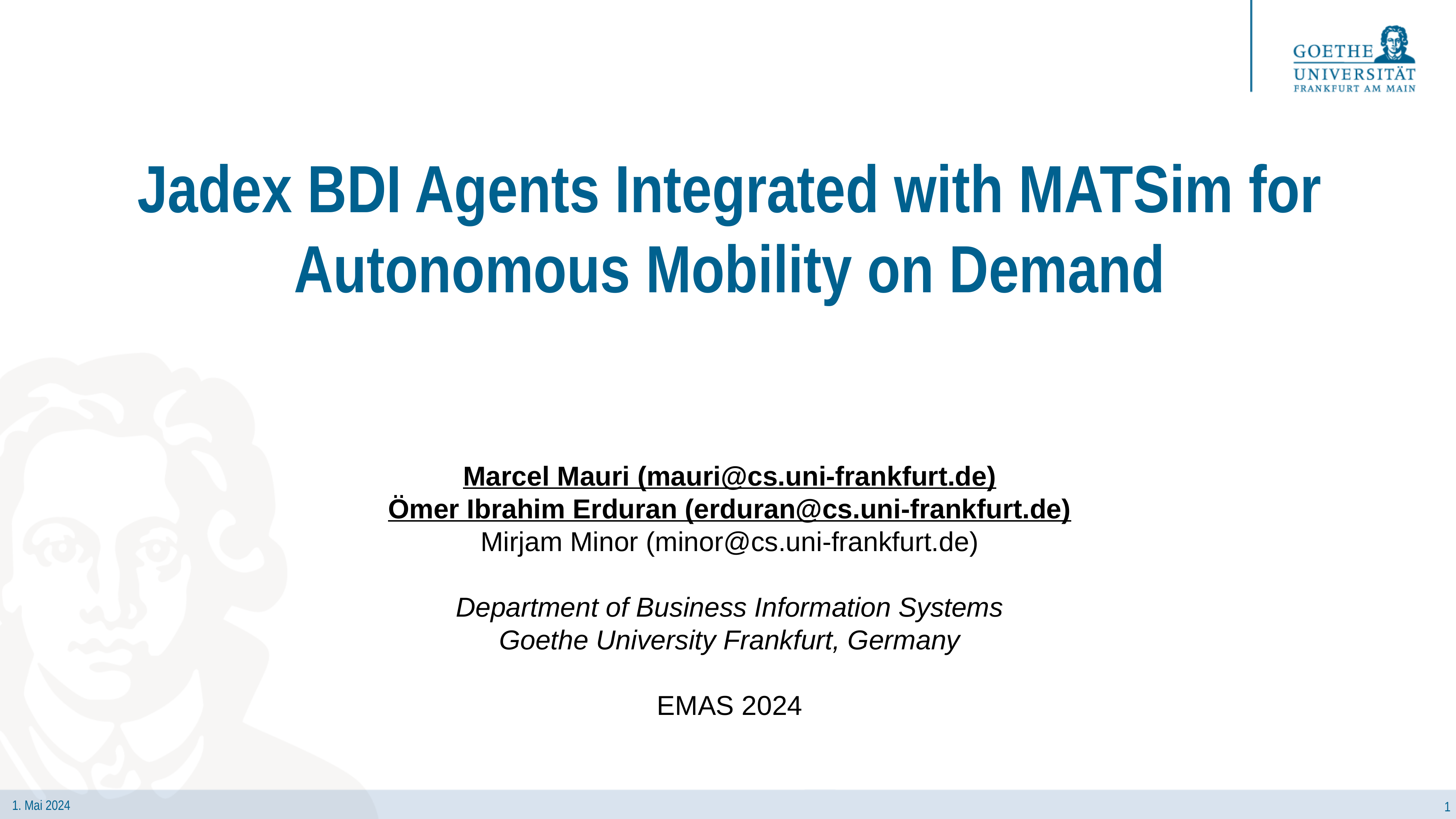

# Jadex BDI Agents Integrated with MATSim for Autonomous Mobility on Demand

Marcel Mauri (mauri@cs.uni-frankfurt.de)
Ömer Ibrahim Erduran (erduran@cs.uni-frankfurt.de)
Mirjam Minor (minor@cs.uni-frankfurt.de)

Department of Business Information Systems
Goethe University Frankfurt, Germany

EMAS 2024
1